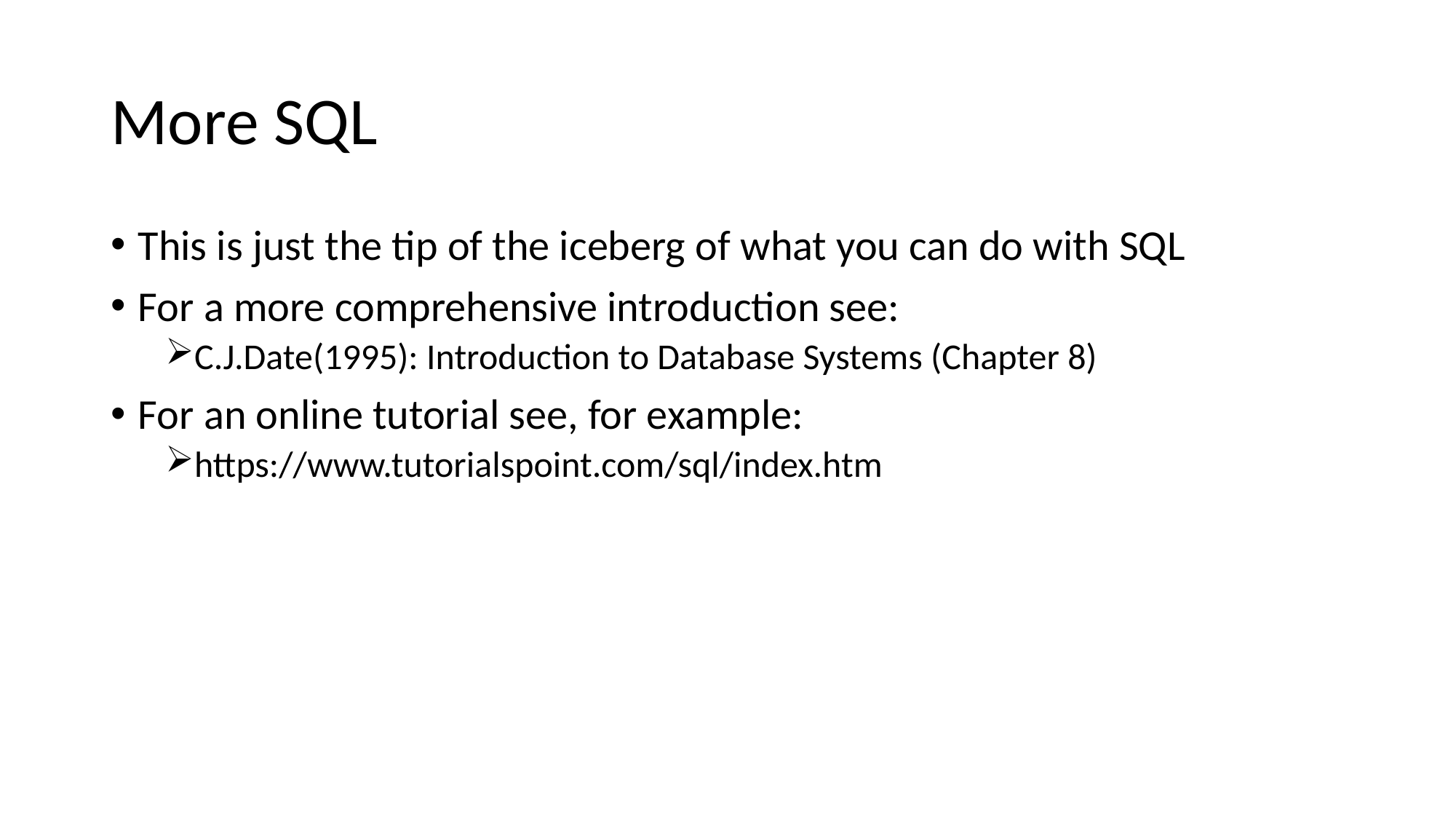

# More SQL
This is just the tip of the iceberg of what you can do with SQL
For a more comprehensive introduction see:
C.J.Date(1995): Introduction to Database Systems (Chapter 8)
For an online tutorial see, for example:
https://www.tutorialspoint.com/sql/index.htm